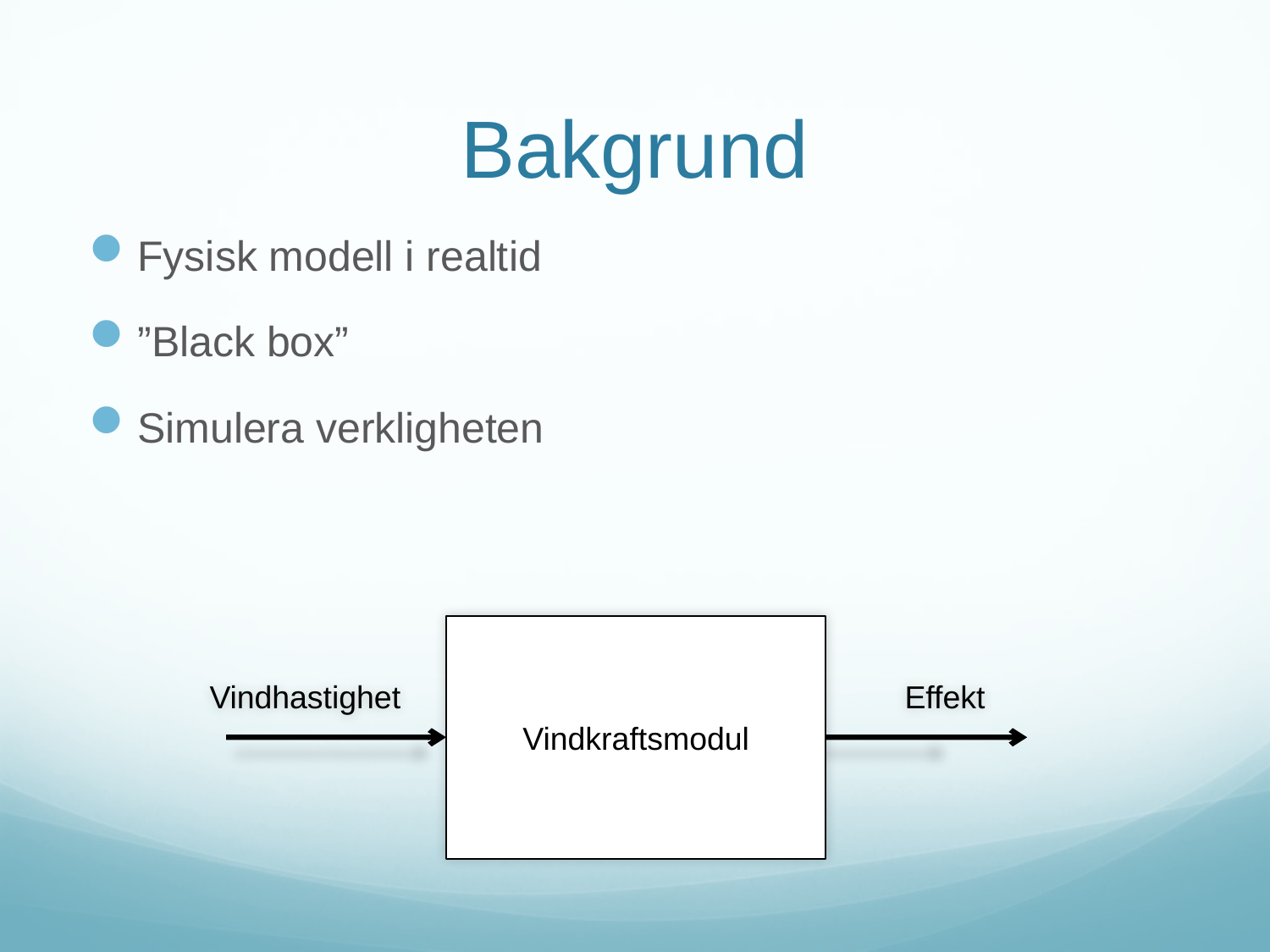

# Bakgrund
Fysisk modell i realtid
”Black box”
Simulera verkligheten
Vindkraftsmodul
Vindhastighet
Effekt